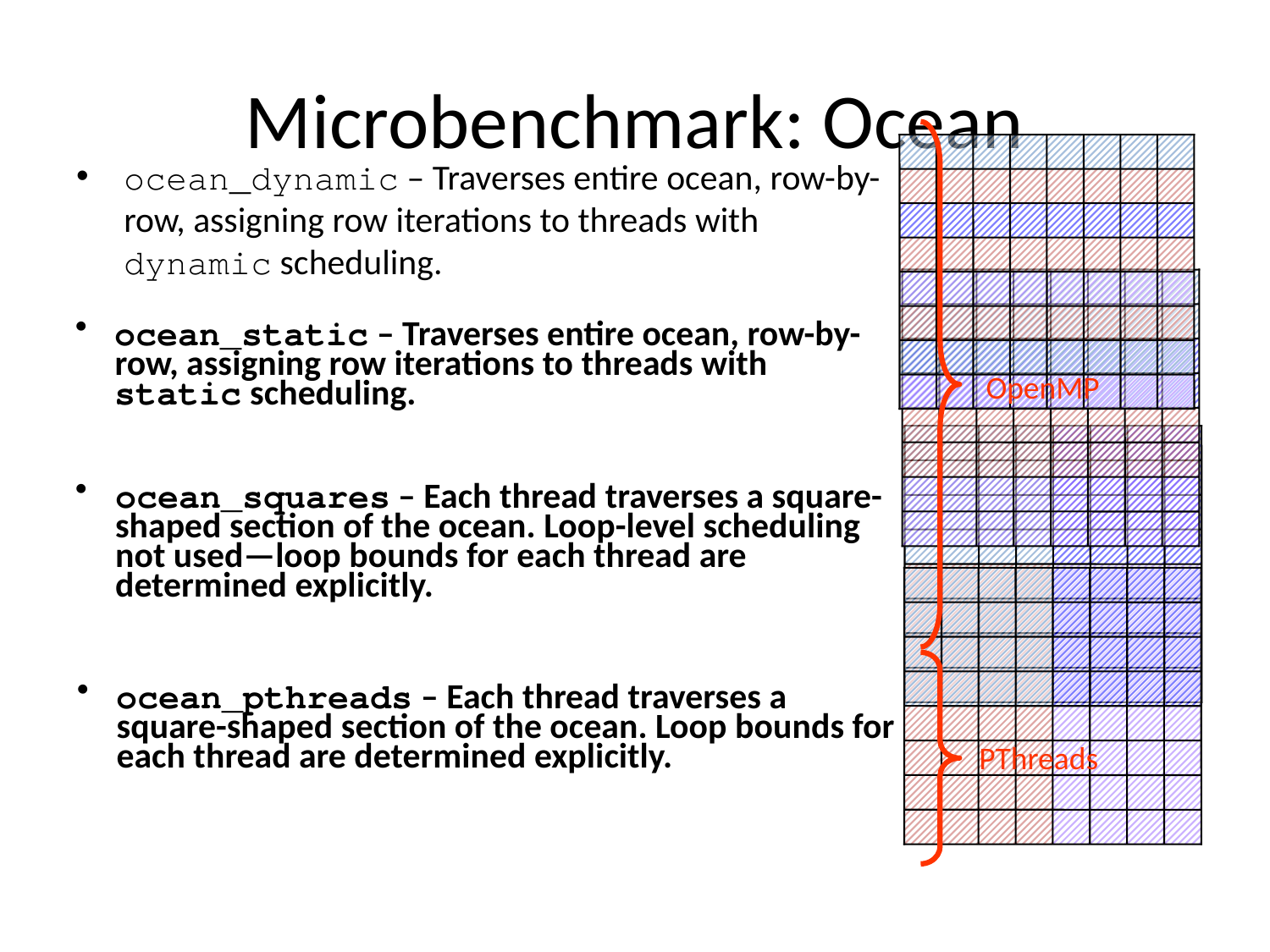

# Microbenchmark: Ocean

OpenMP

ocean_dynamic – Traverses entire ocean, row-by-row, assigning row iterations to threads with dynamic scheduling.

ocean_static – Traverses entire ocean, row-by-row, assigning row iterations to threads with static scheduling.

ocean_squares – Each thread traverses a square-shaped section of the ocean. Loop-level scheduling not used—loop bounds for each thread are determined explicitly.

ocean_pthreads – Each thread traverses a square-shaped section of the ocean. Loop bounds for each thread are determined explicitly.

PThreads